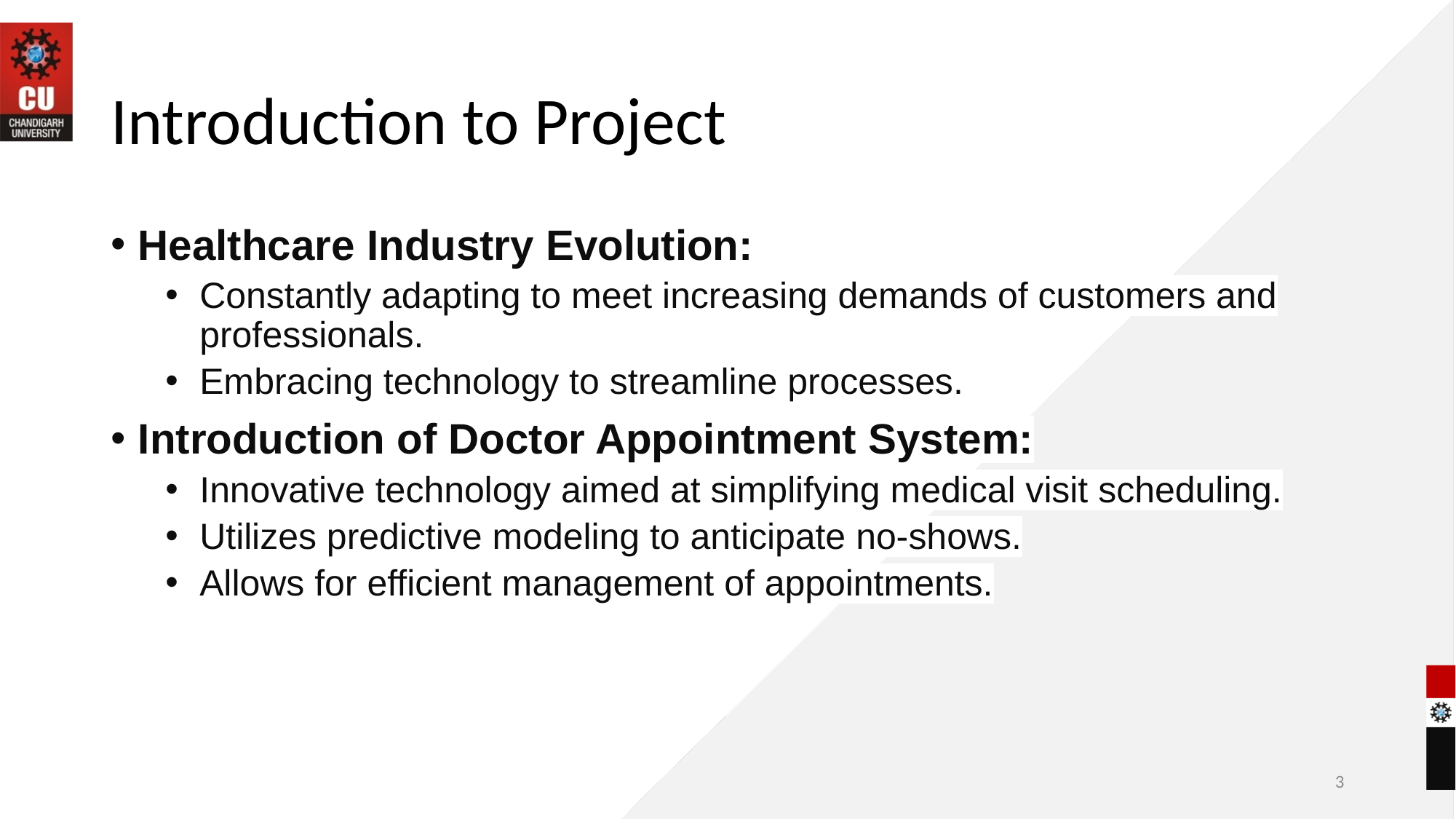

# Introduction to Project
Healthcare Industry Evolution:
Constantly adapting to meet increasing demands of customers and professionals.
Embracing technology to streamline processes.
Introduction of Doctor Appointment System:
Innovative technology aimed at simplifying medical visit scheduling.
Utilizes predictive modeling to anticipate no-shows.
Allows for efficient management of appointments.

3